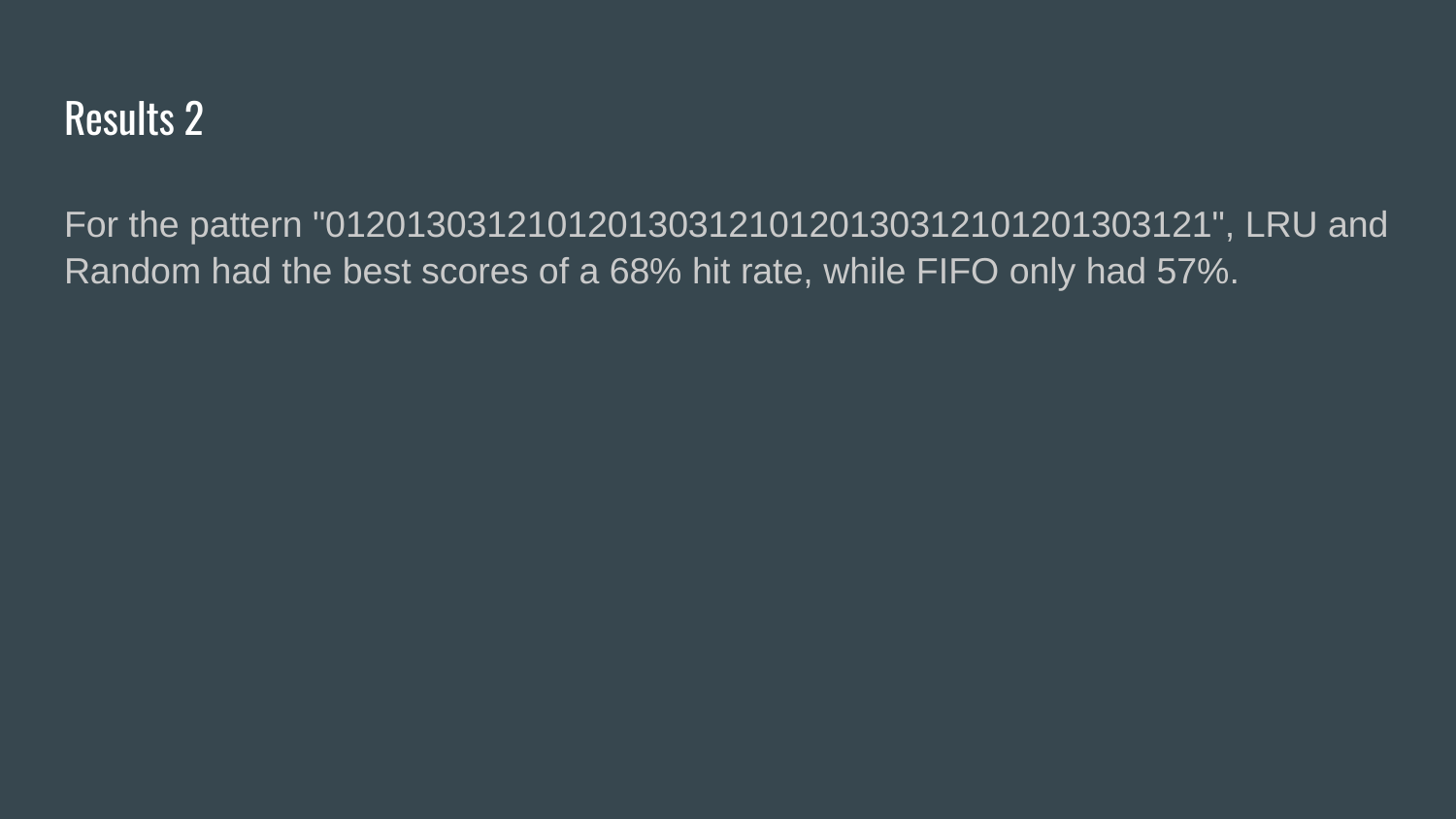

# Results 2
For the pattern "01201303121012013031210120130312101201303121", LRU and Random had the best scores of a 68% hit rate, while FIFO only had 57%.